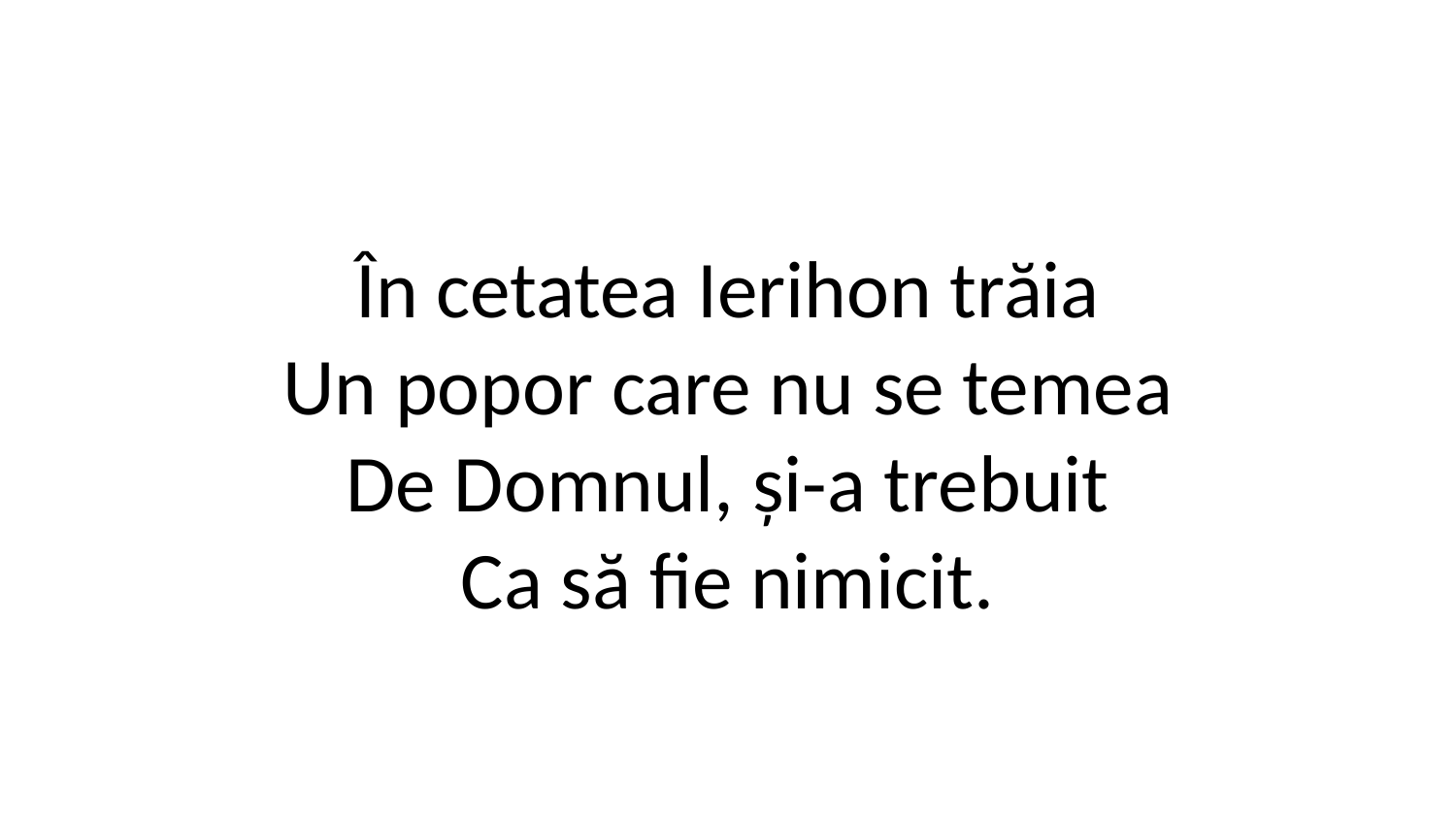

În cetatea Ierihon trăia
Un popor care nu se temea
De Domnul, și-a trebuit
Ca să fie nimicit.